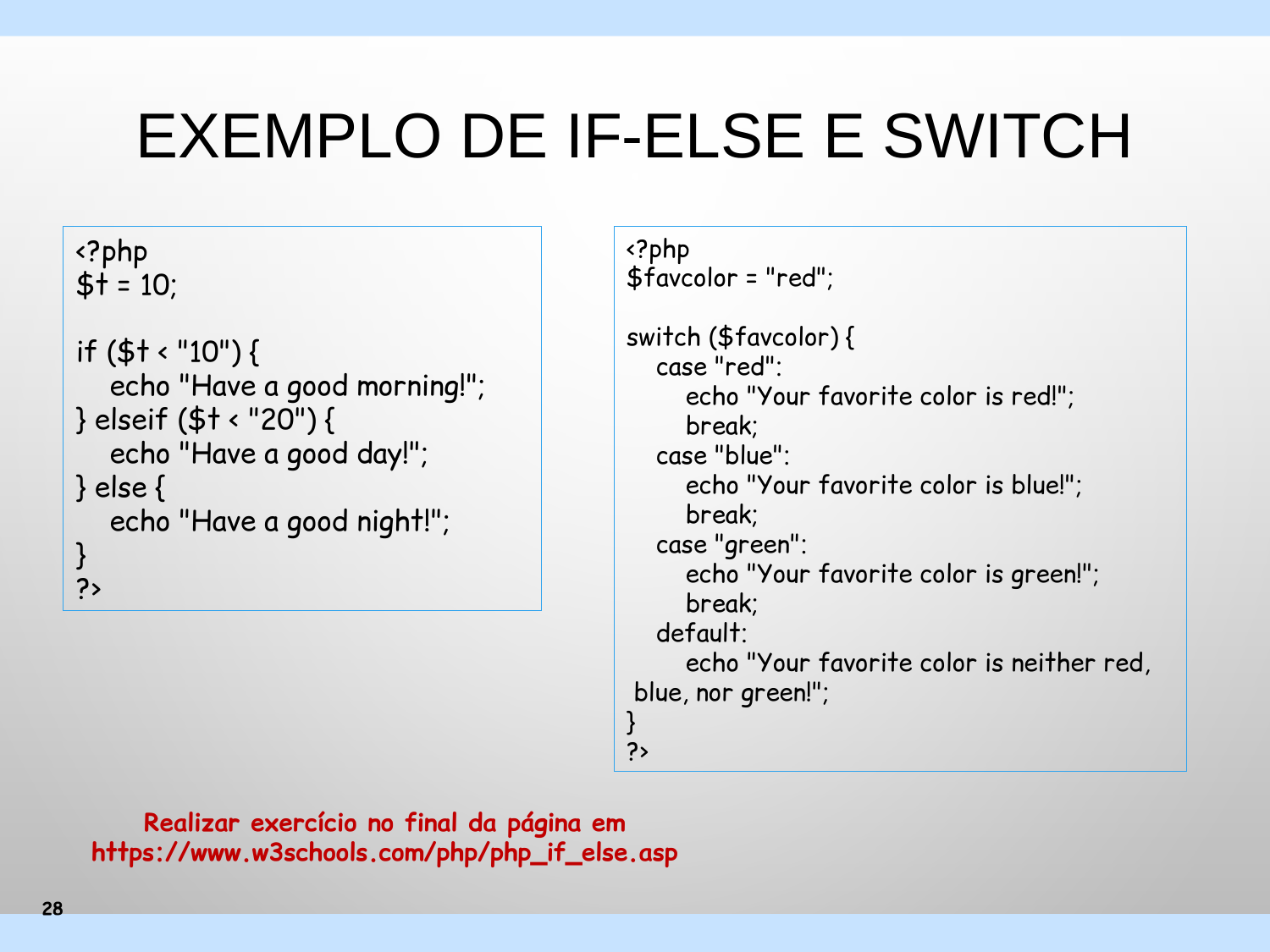

# Exemplo de if-else e switch
<?php
$t = 10;
if ($t < "10") {
    echo "Have a good morning!";
} elseif ($t < "20") {
    echo "Have a good day!";
} else {
    echo "Have a good night!";
}
?>
<?php
$favcolor = "red";
switch ($favcolor) {
    case "red":
        echo "Your favorite color is red!";
        break;
    case "blue":
        echo "Your favorite color is blue!";
        break;
    case "green":
        echo "Your favorite color is green!";
        break;
    default:
        echo "Your favorite color is neither red,     blue, nor green!";
}
?>
Realizar exercício no final da página em
https://www.w3schools.com/php/php_if_else.asp
28